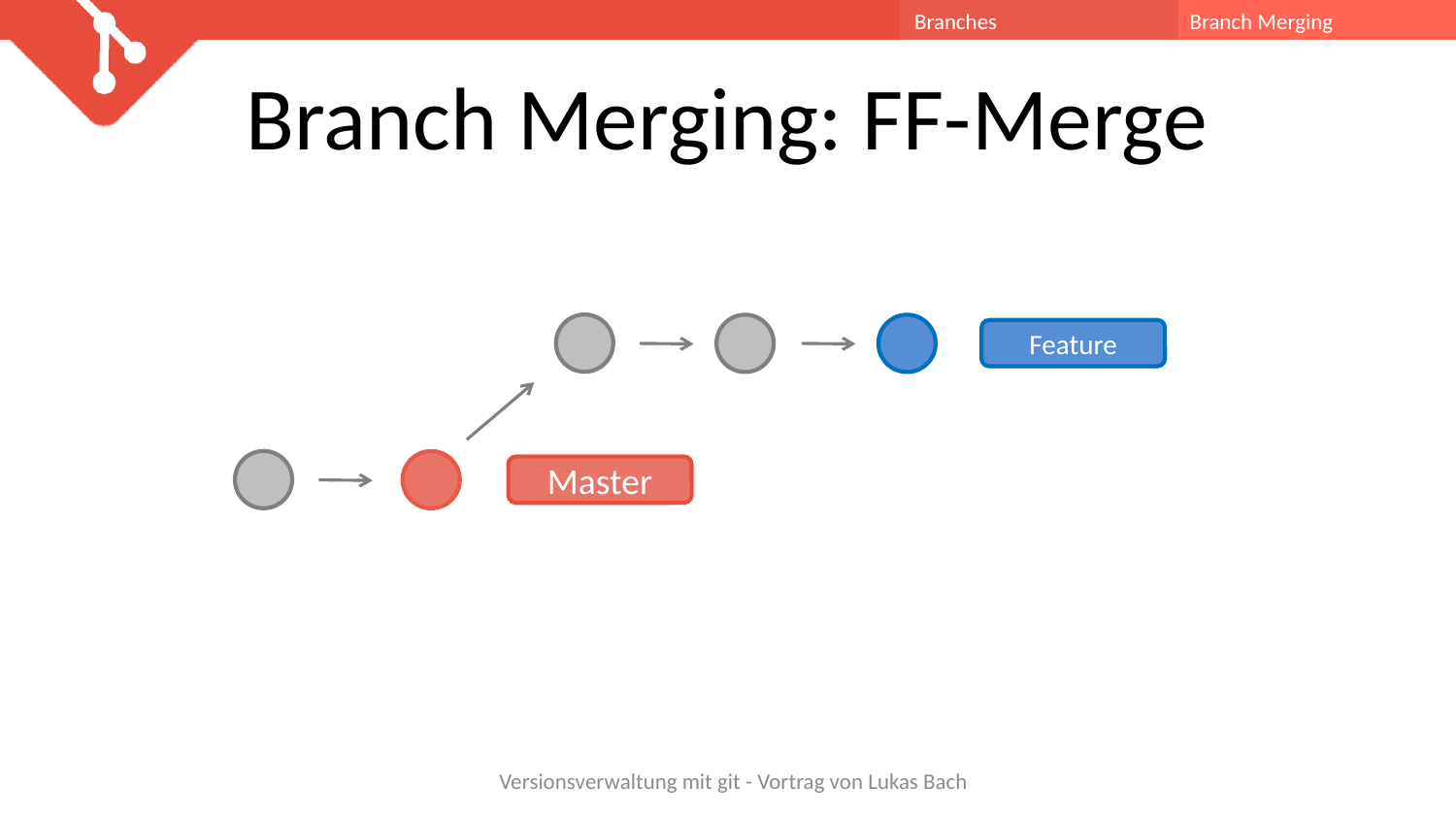

Branches
Branch Merging
Branch Merging: FF-Merge

Feature

Master
Versionsverwaltung mit git - Vortrag von Lukas Bach